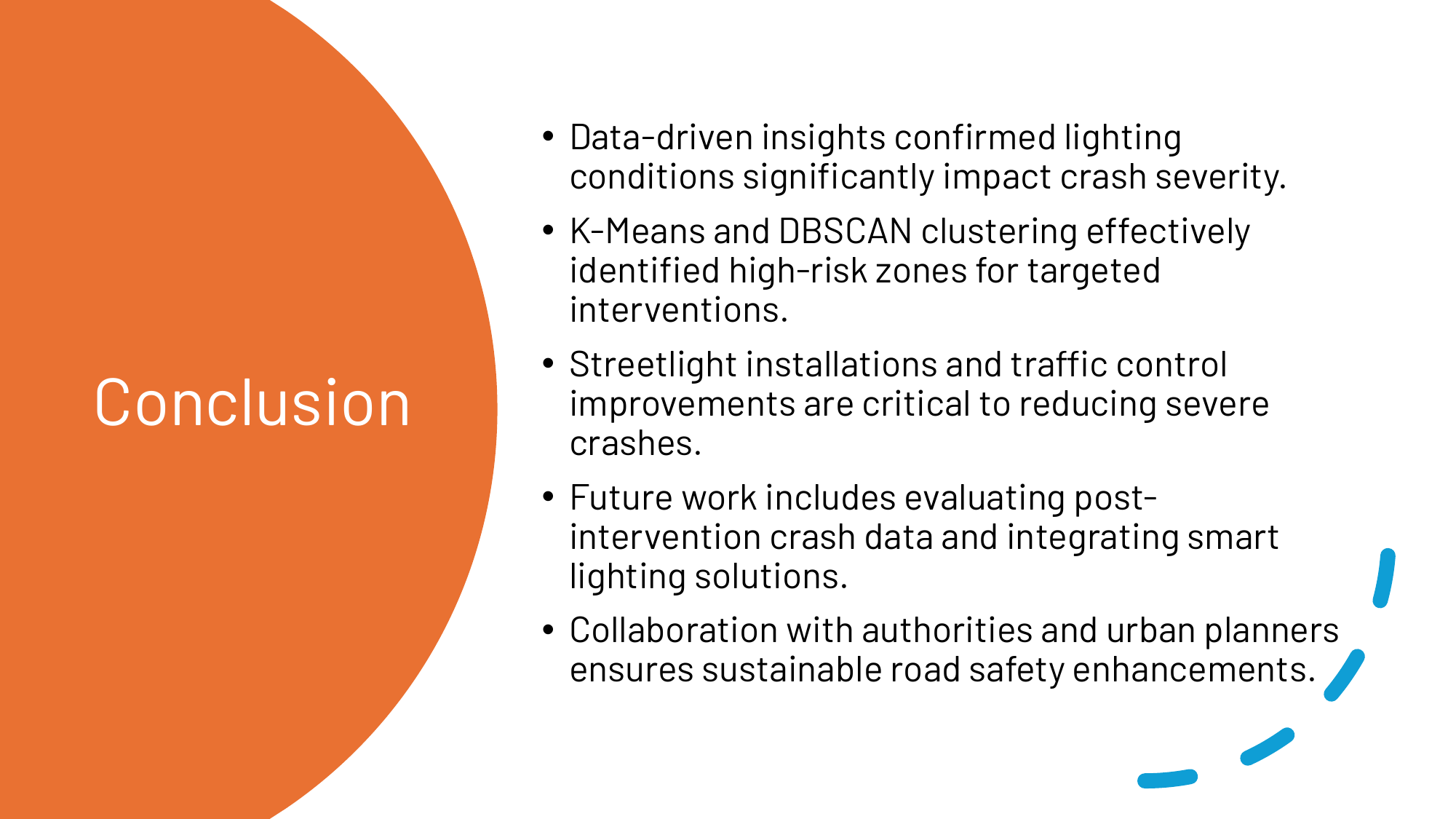

Data-driven insights confirmed lighting conditions significantly impact crash severity.
K-Means and DBSCAN clustering effectively identified high-risk zones for targeted interventions.
Streetlight installations and traffic control improvements are critical to reducing severe crashes.
Future work includes evaluating post-intervention crash data and integrating smart lighting solutions.
Collaboration with authorities and urban planners ensures sustainable road safety enhancements.
# Conclusion